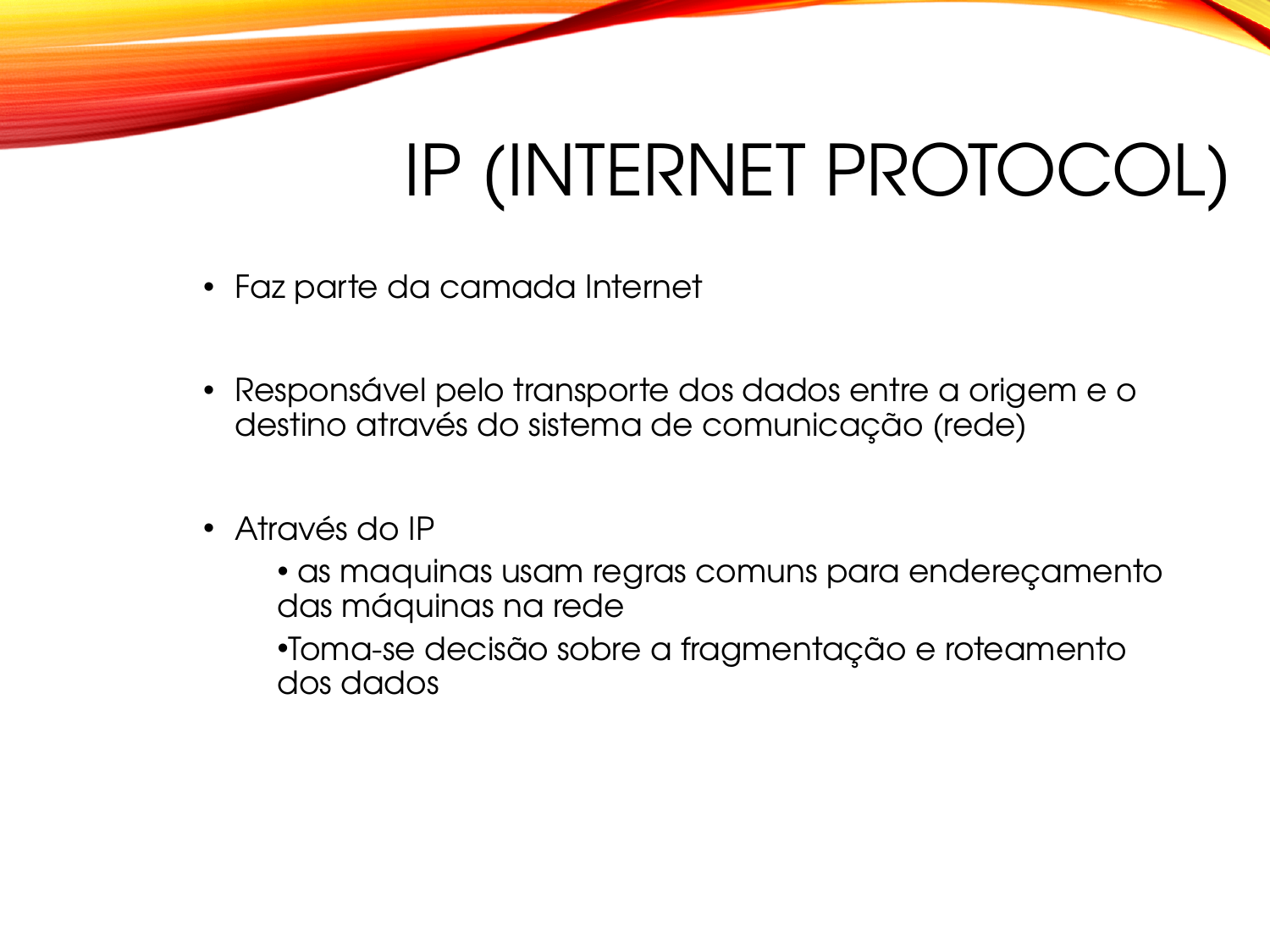

# IP (Internet Protocol)
Faz parte da camada Internet

Responsável pelo transporte dos dados entre a origem e o destino através do sistema de comunicação (rede)

Através do IP
 as maquinas usam regras comuns para endereçamento das máquinas na rede
Toma-se decisão sobre a fragmentação e roteamento dos dados